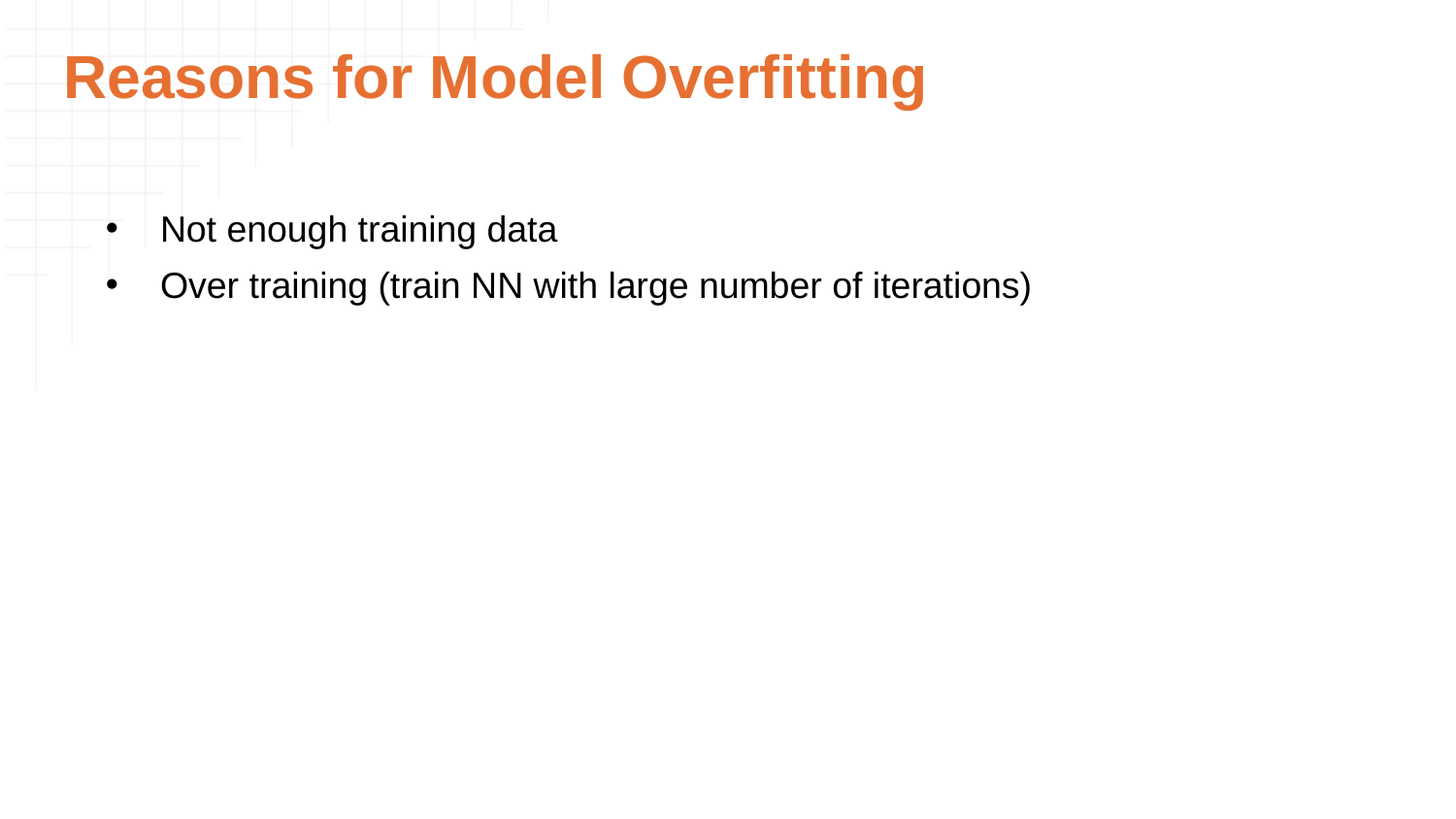

# Reasons for Model Overfitting
Not enough training data
Over training (train NN with large number of iterations)